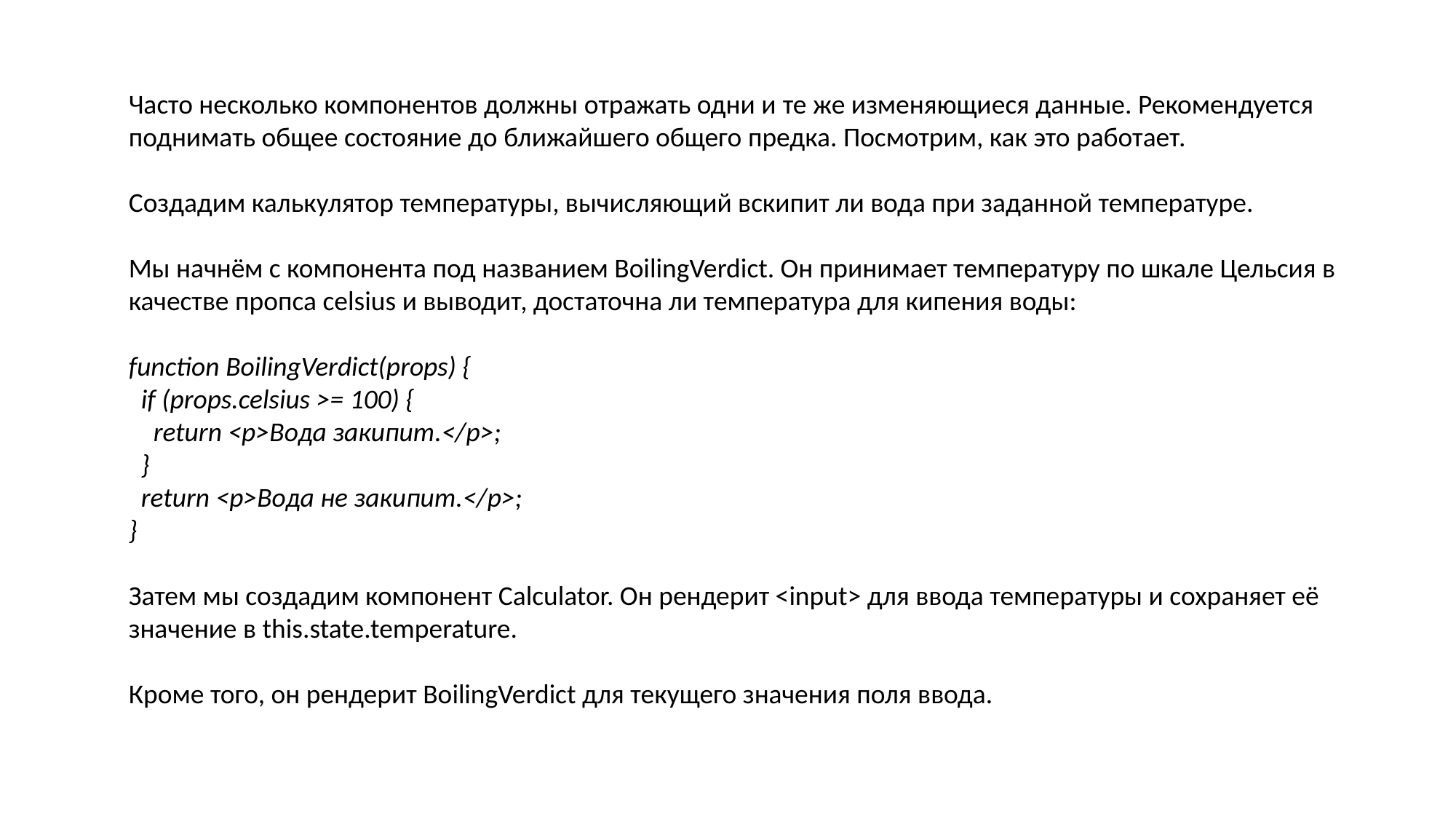

Часто несколько компонентов должны отражать одни и те же изменяющиеся данные. Рекомендуется поднимать общее состояние до ближайшего общего предка. Посмотрим, как это работает.

Создадим калькулятор температуры, вычисляющий вскипит ли вода при заданной температуре.

Мы начнём с компонента под названием BoilingVerdict. Он принимает температуру по шкале Цельсия в качестве пропса celsius и выводит, достаточна ли температура для кипения воды:

function BoilingVerdict(props) {
  if (props.celsius >= 100) {
    return <p>Вода закипит.</p>;
  }
  return <p>Вода не закипит.</p>;
}

Затем мы создадим компонент Calculator. Он рендерит <input> для ввода температуры и сохраняет её значение в this.state.temperature.

Кроме того, он рендерит BoilingVerdict для текущего значения поля ввода.